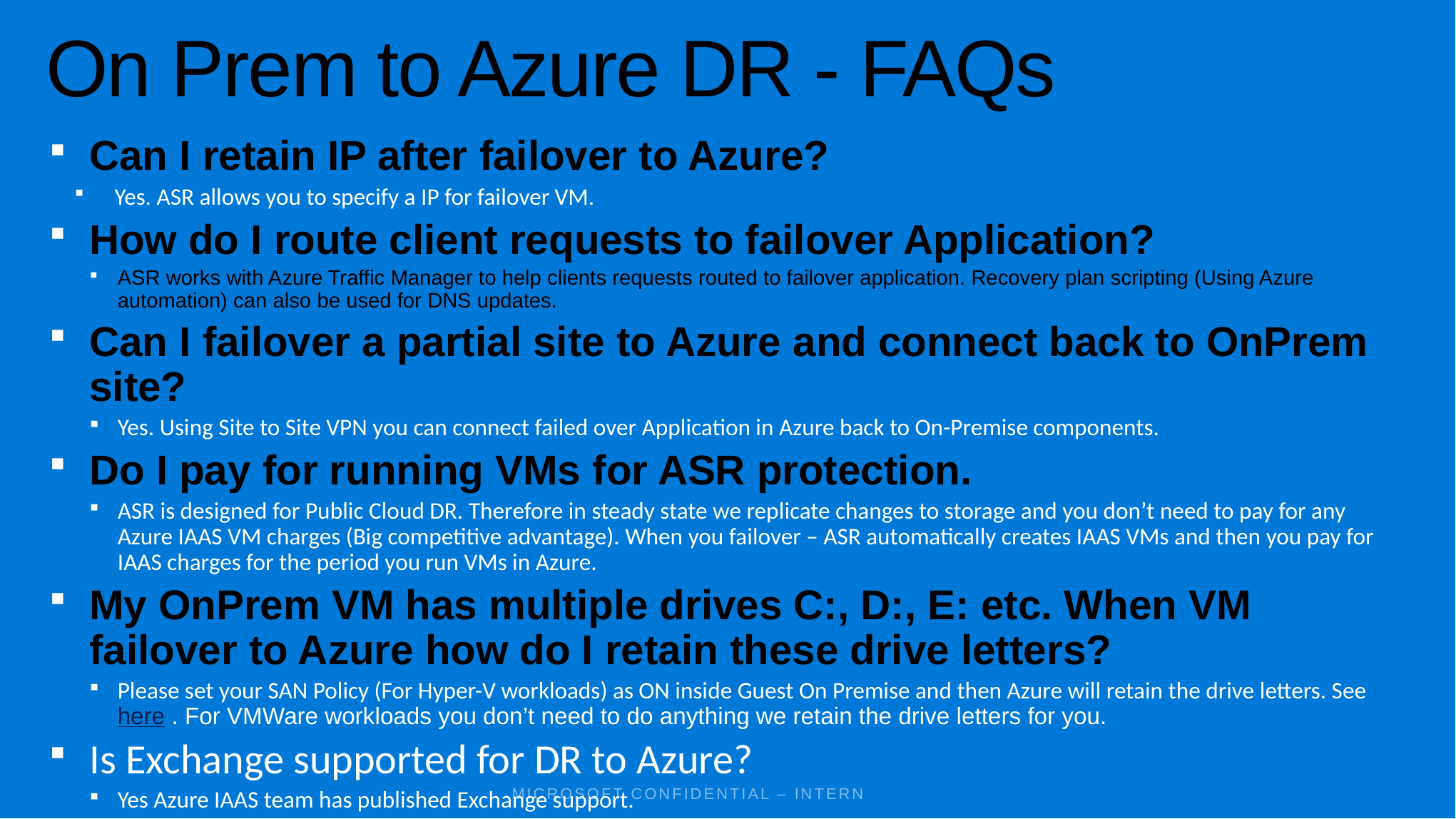

# On Prem to Azure DR - FAQs
Can I retain IP after failover to Azure?
Yes. ASR allows you to specify a IP for failover VM.
How do I route client requests to failover Application?
ASR works with Azure Traffic Manager to help clients requests routed to failover application. Recovery plan scripting (Using Azure automation) can also be used for DNS updates.
Can I failover a partial site to Azure and connect back to OnPrem site?
Yes. Using Site to Site VPN you can connect failed over Application in Azure back to On-Premise components.
Do I pay for running VMs for ASR protection.
ASR is designed for Public Cloud DR. Therefore in steady state we replicate changes to storage and you don’t need to pay for any Azure IAAS VM charges (Big competitive advantage). When you failover – ASR automatically creates IAAS VMs and then you pay for IAAS charges for the period you run VMs in Azure.
My OnPrem VM has multiple drives C:, D:, E: etc. When VM failover to Azure how do I retain these drive letters?
Please set your SAN Policy (For Hyper-V workloads) as ON inside Guest On Premise and then Azure will retain the drive letters. See here . For VMWare workloads you don’t need to do anything we retain the drive letters for you.
Is Exchange supported for DR to Azure?
Yes Azure IAAS team has published Exchange support.